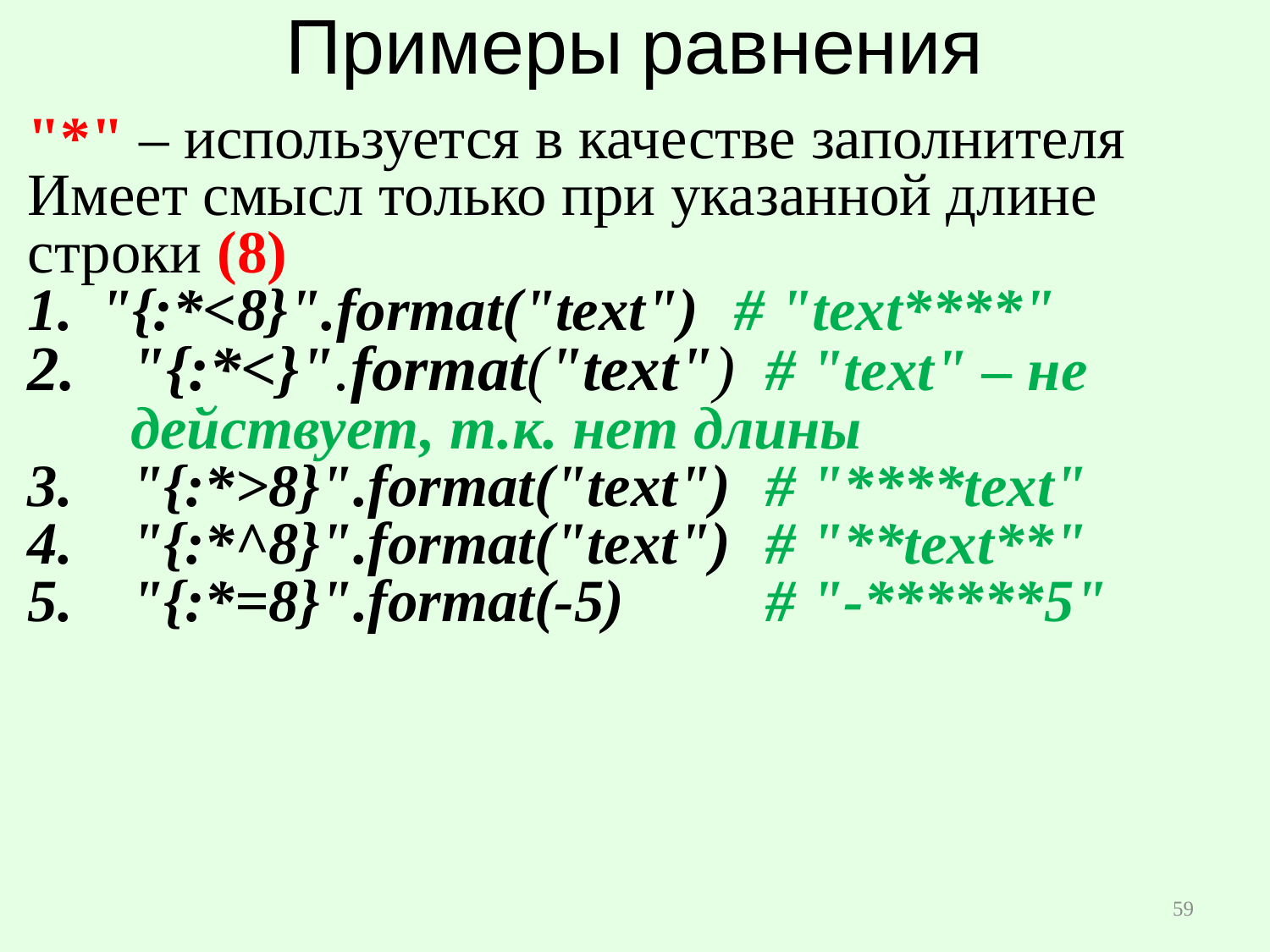

# Примеры равнения
"*" – используется в качестве заполнителя
Имеет смысл только при указанной длине строки (8)
"{:*<8}".format("text") 	# "text****"
"{:*<}".format("text") 	# "text" – не действует, т.к. нет длины
"{:*>8}".format("text") 	# "****text"
"{:*^8}".format("text") 	# "**text**"
"{:*=8}".format(-5) 	# "-******5"
59